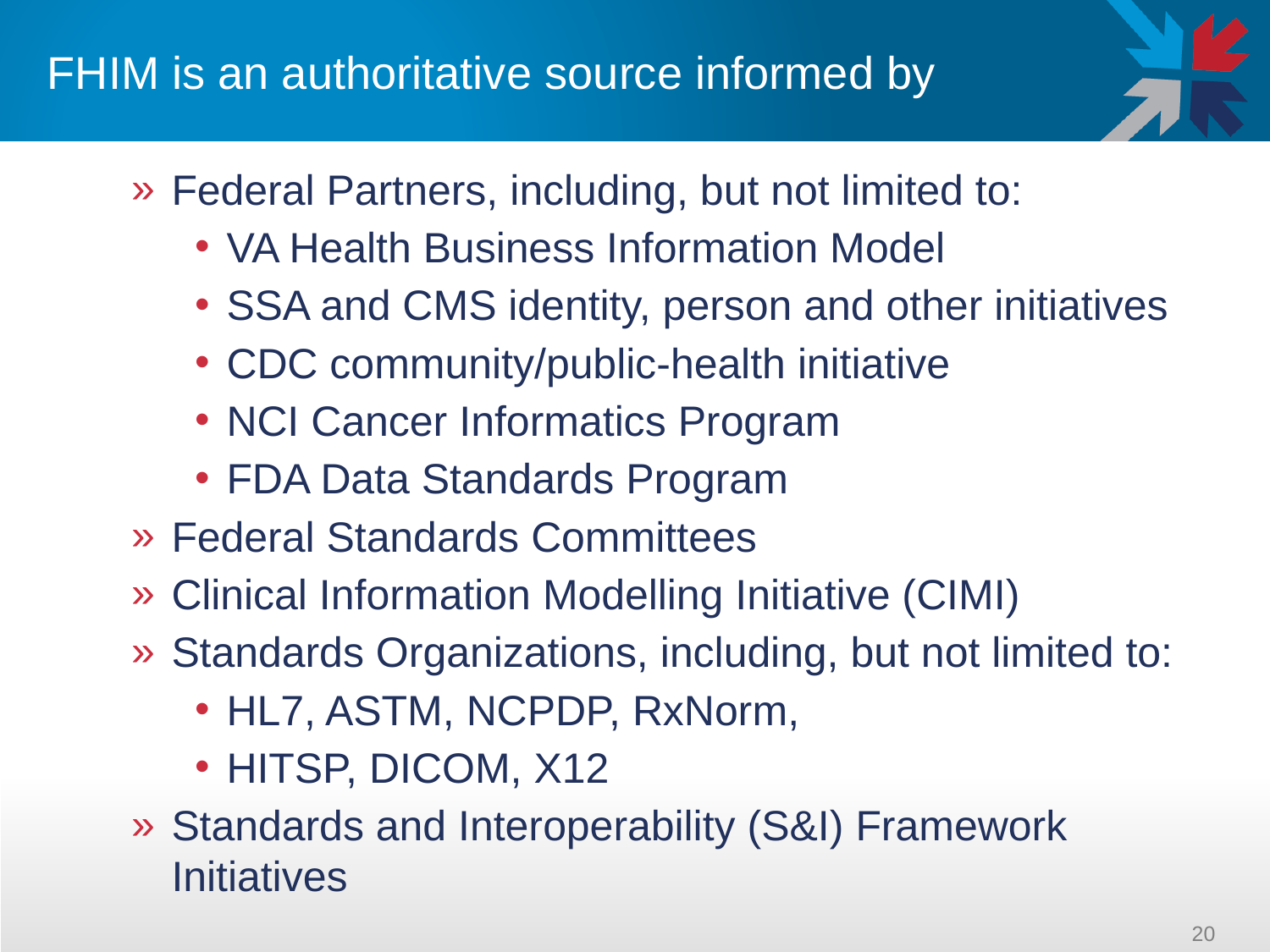

# FHIM is an authoritative source informed by
Federal Partners, including, but not limited to:
VA Health Business Information Model
SSA and CMS identity, person and other initiatives
CDC community/public-health initiative
NCI Cancer Informatics Program
FDA Data Standards Program
Federal Standards Committees
Clinical Information Modelling Initiative (CIMI)
Standards Organizations, including, but not limited to:
HL7, ASTM, NCPDP, RxNorm,
HITSP, DICOM, X12
Standards and Interoperability (S&I) Framework Initiatives
20